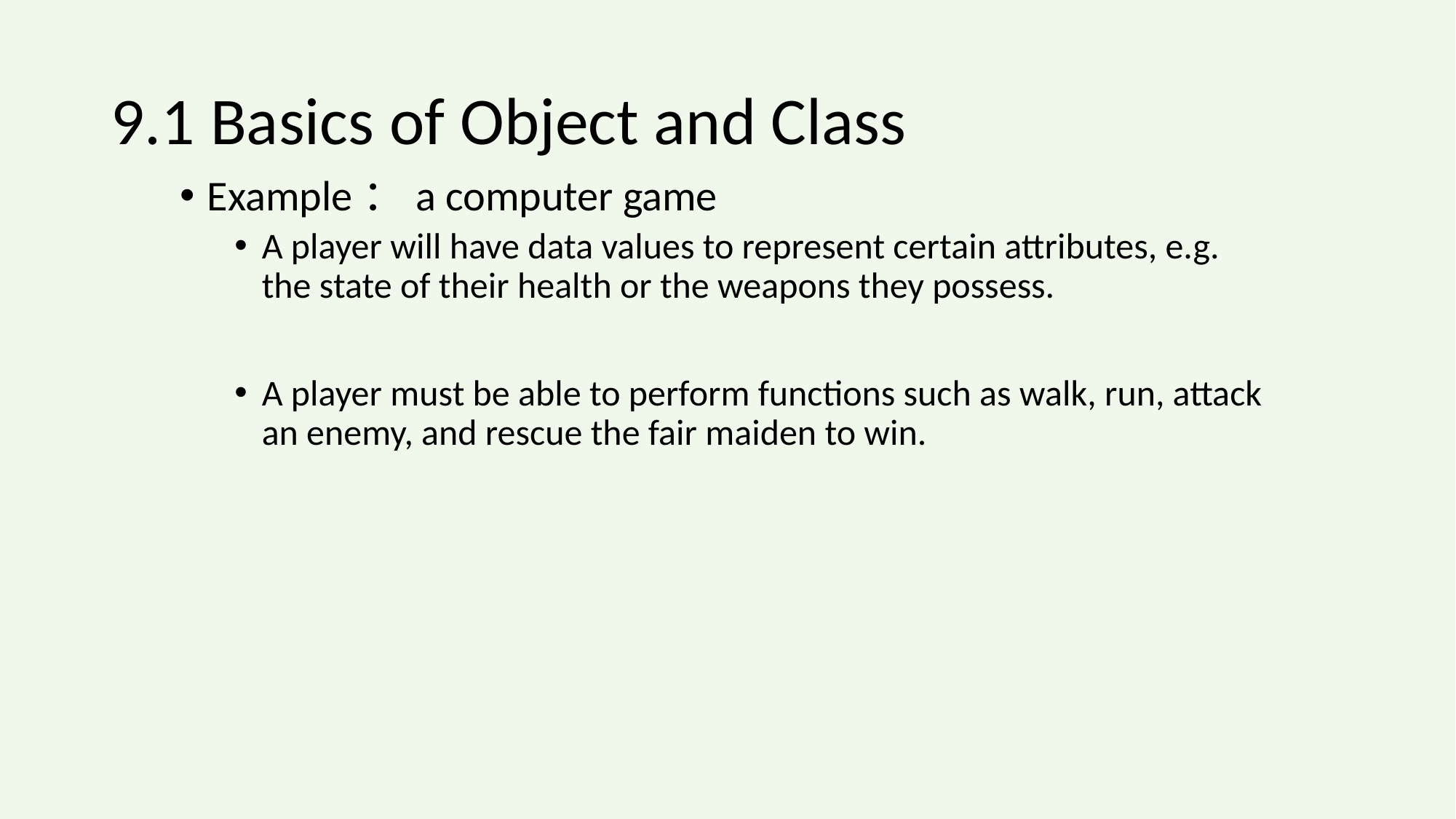

# 9.1 Basics of Object and Class
Example：a computer game
A player will have data values to represent certain attributes, e.g. the state of their health or the weapons they possess.

A player must be able to perform functions such as walk, run, attack an enemy, and rescue the fair maiden to win.